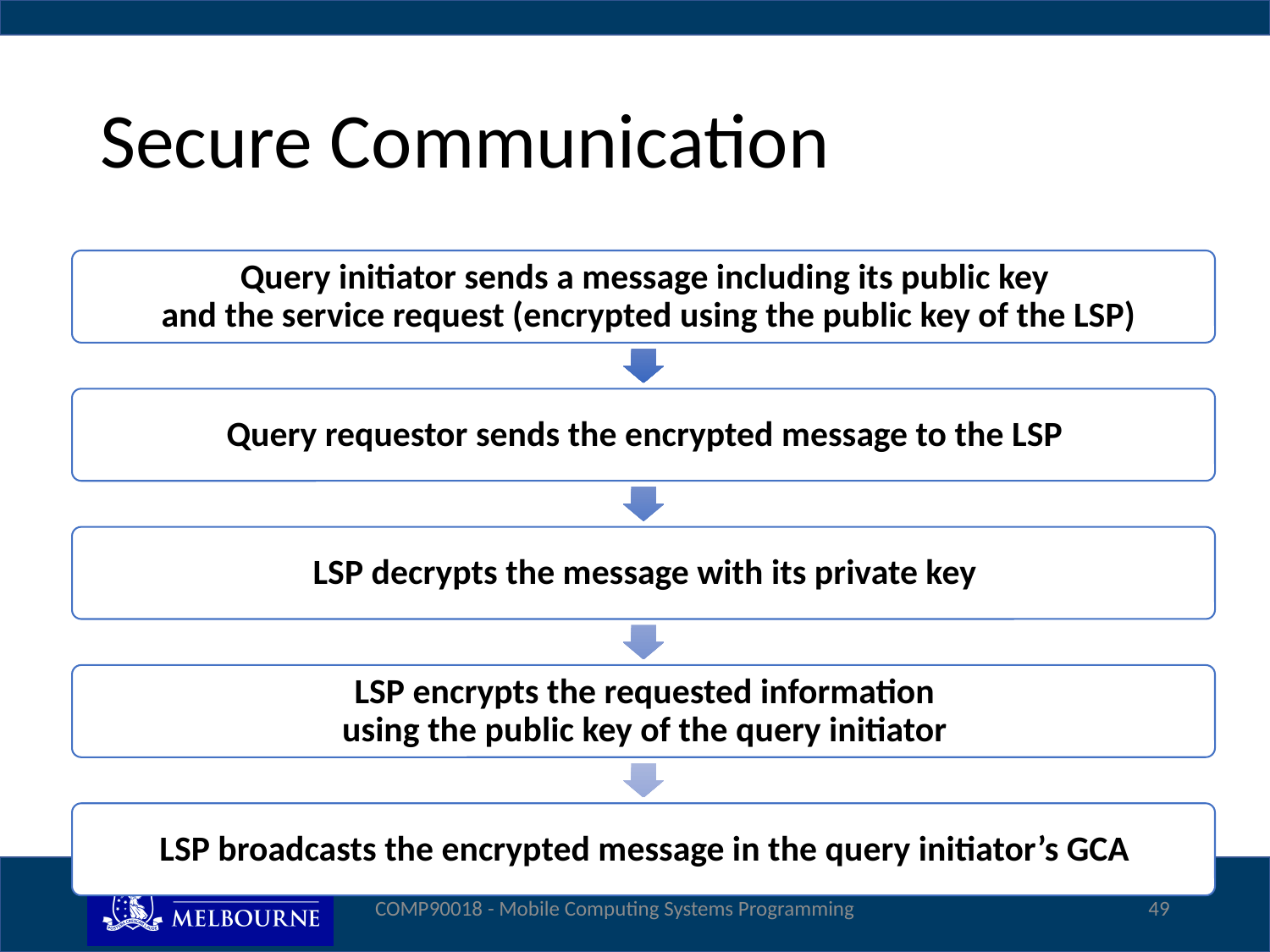

# Secure Communication
Query initiator sends a message including its public key
 and the service request (encrypted using the public key of the LSP)

Query requestor sends the encrypted message to the LSP

LSP decrypts the message with its private key

LSP encrypts the requested information
using the public key of the query initiator

LSP broadcasts the encrypted message in the query initiator’s GCA
COMP90018 - Mobile Computing Systems Programming
49